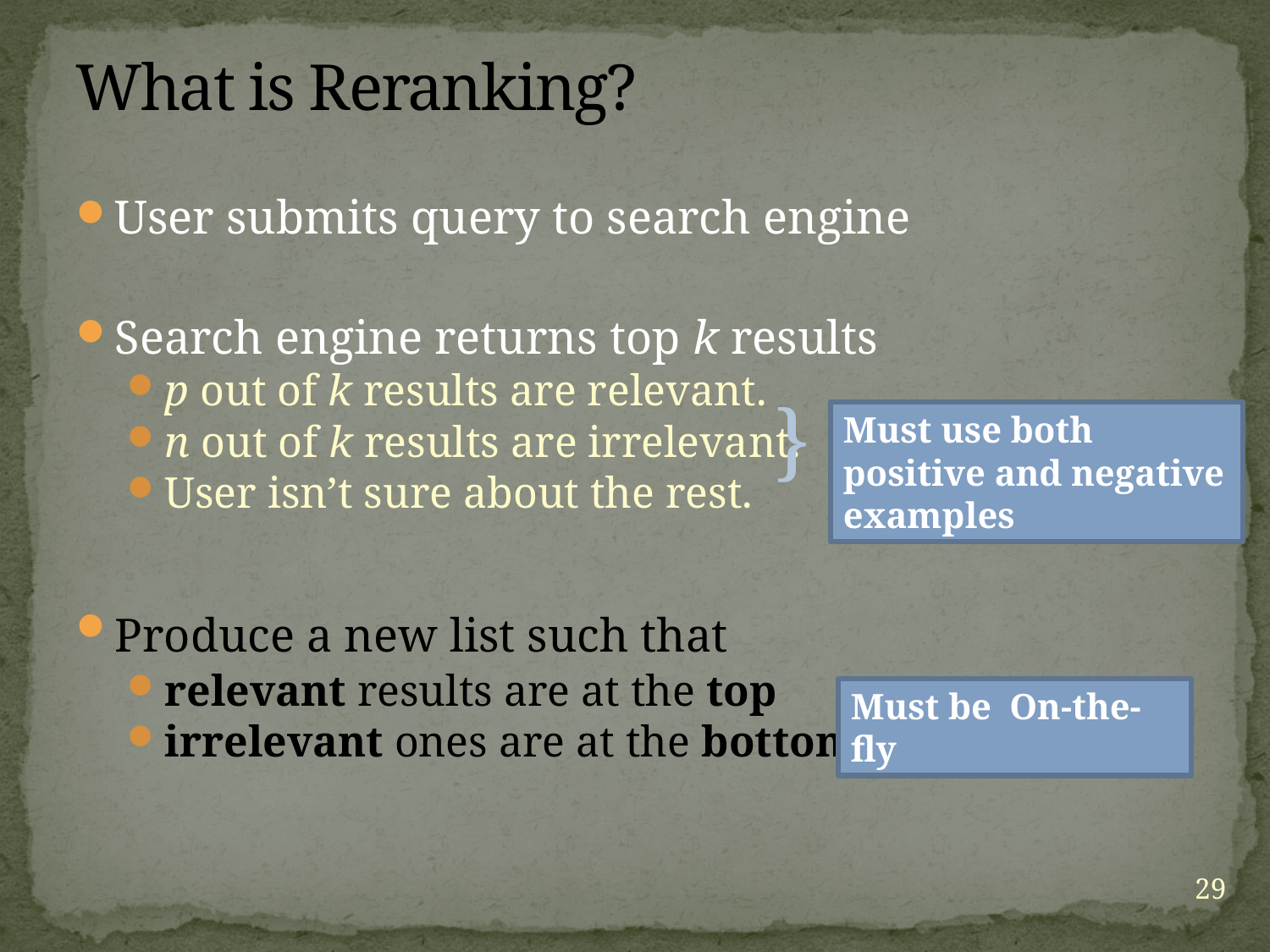

# What is Reranking?
User submits query to search engine

Search engine returns top k results
p out of k results are relevant.
n out of k results are irrelevant.
User isn’t sure about the rest.

Produce a new list such that
relevant results are at the top
irrelevant ones are at the bottom
}
Must use both positive and negative examples
Must be  On-the-fly
29